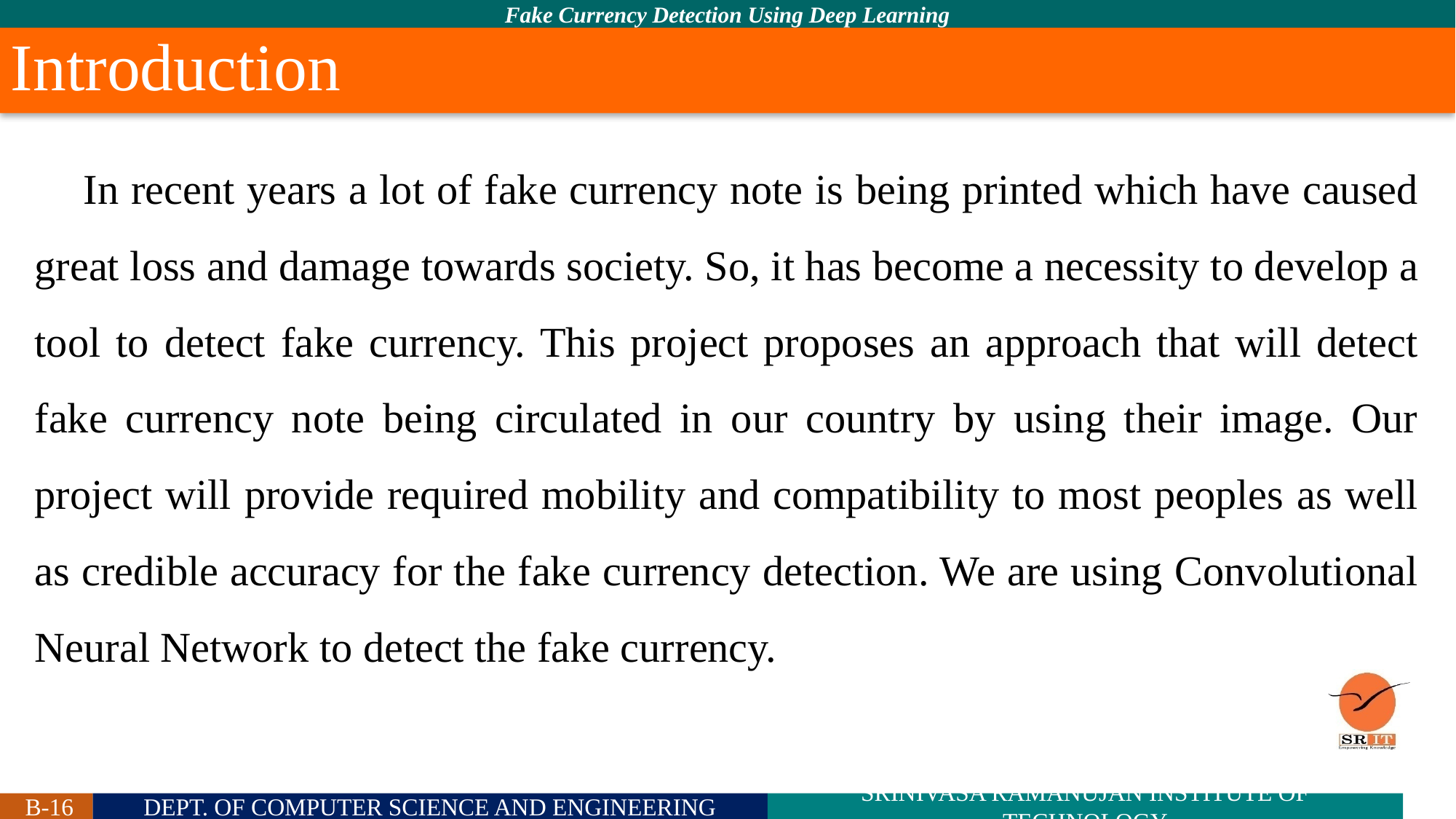

# Introduction
    In recent years a lot of fake currency note is being printed which have caused great loss and damage towards society. So, it has become a necessity to develop a tool to detect fake currency. This project proposes an approach that will detect fake currency note being circulated in our country by using their image. Our project will provide required mobility and compatibility to most peoples as well as credible accuracy for the fake currency detection. We are using Convolutional Neural Network to detect the fake currency.